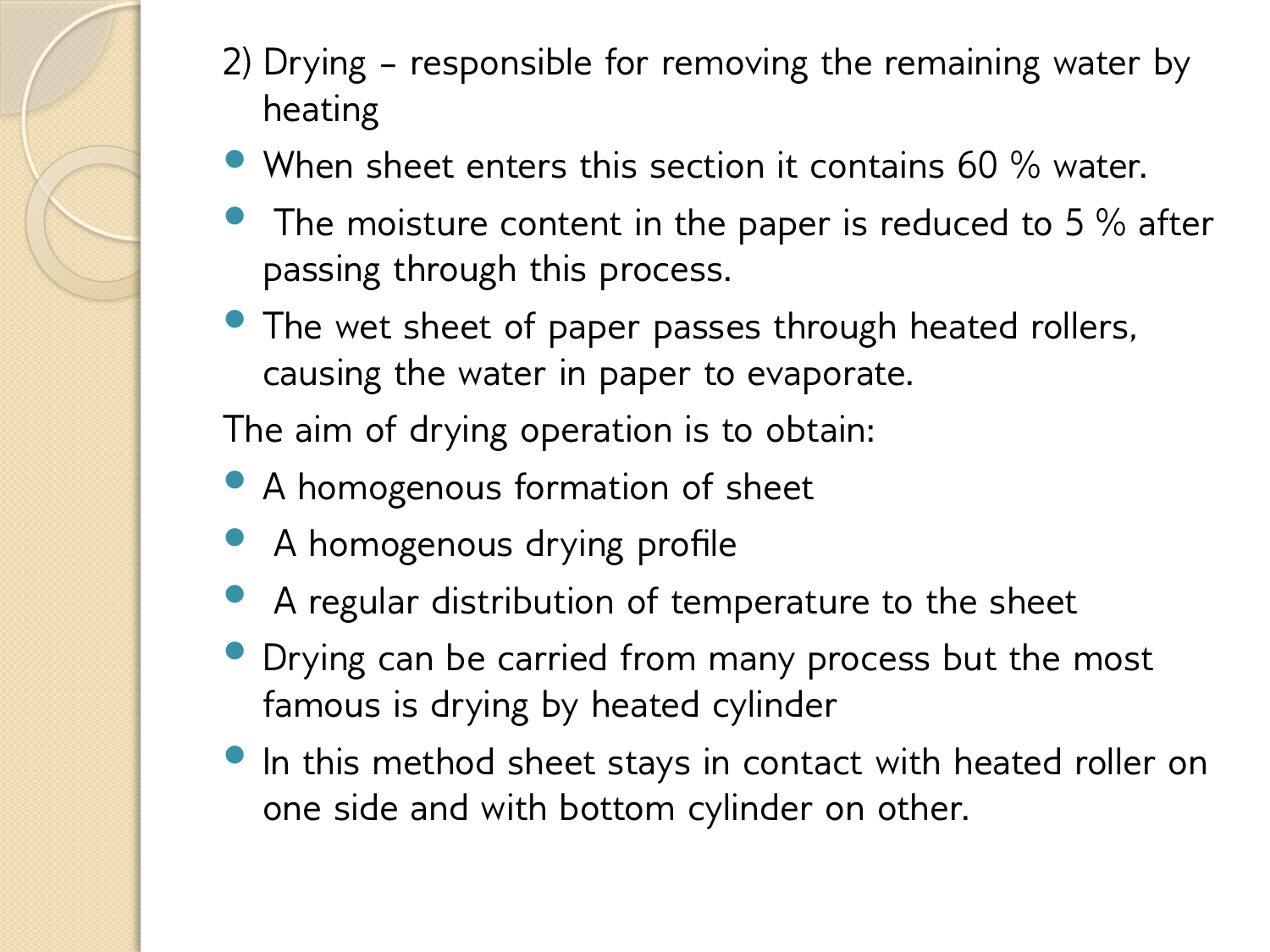

2) Drying – responsible for removing the remaining water by heating
When sheet enters this section it contains 60 % water.
 The moisture content in the paper is reduced to 5 % after passing through this process.
The wet sheet of paper passes through heated rollers, causing the water in paper to evaporate.
The aim of drying operation is to obtain:
A homogenous formation of sheet
 A homogenous drying profile
 A regular distribution of temperature to the sheet
Drying can be carried from many process but the most famous is drying by heated cylinder
In this method sheet stays in contact with heated roller on one side and with bottom cylinder on other.